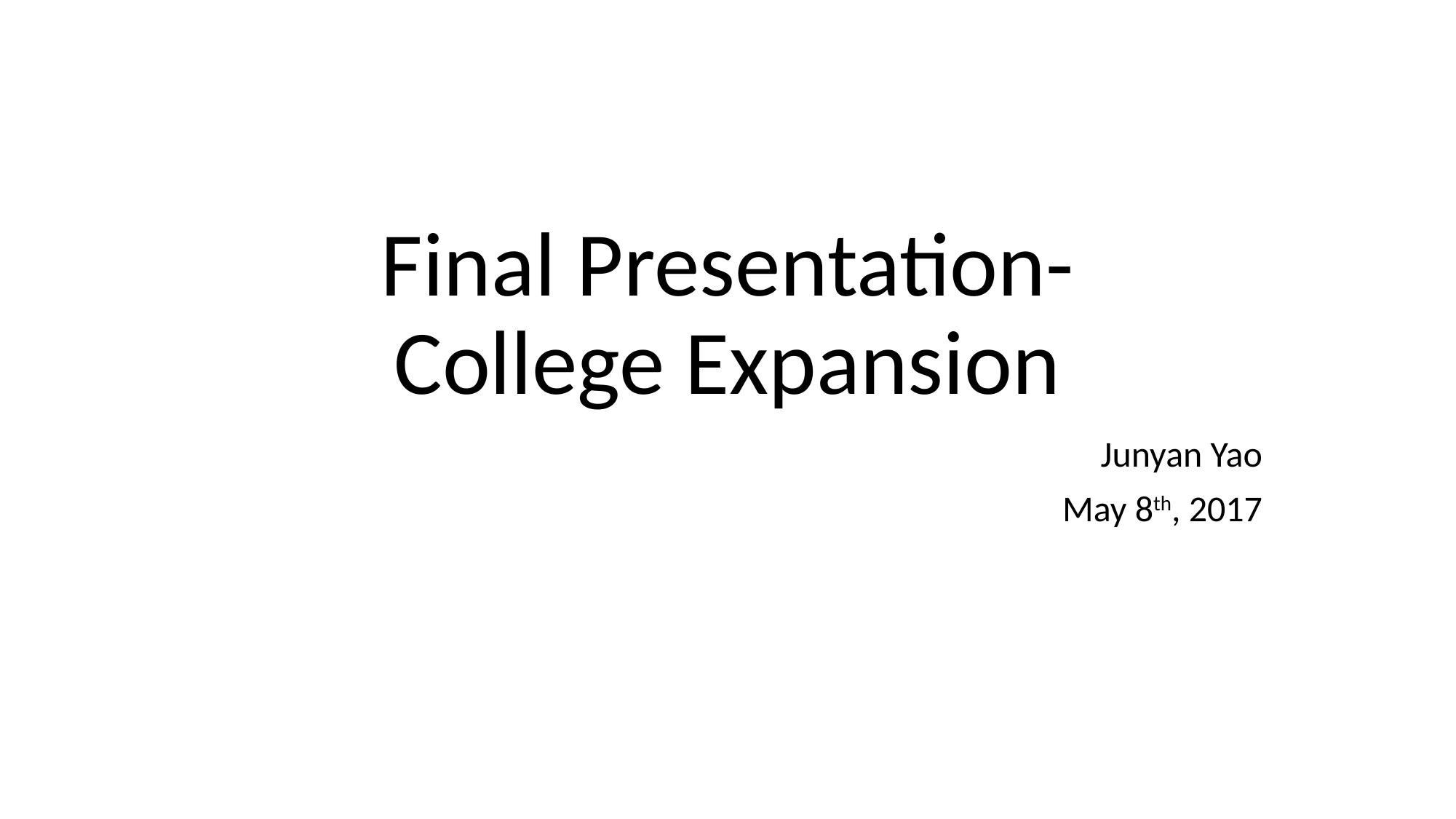

# Final Presentation- College Expansion
Junyan Yao
May 8th, 2017